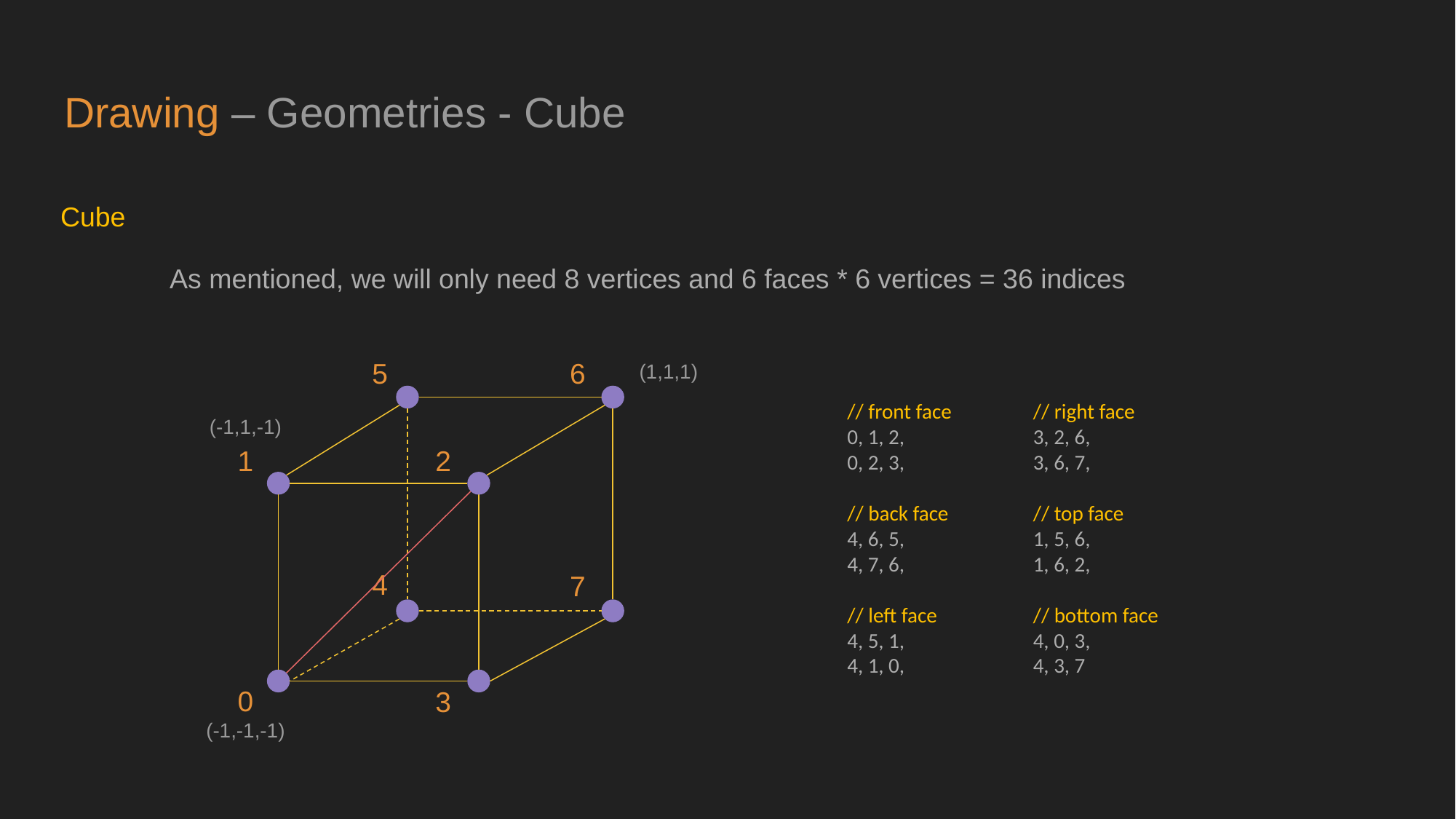

# Drawing – Geometries - Cube
Cube
	As mentioned, we will only need 8 vertices and 6 faces * 6 vertices = 36 indices
5
6
(1,1,1)

// front face
0, 1, 2,
0, 2, 3,

// back face
4, 6, 5,
4, 7, 6,

// left face
4, 5, 1,
4, 1, 0,

// right face
3, 2, 6,
3, 6, 7,

// top face
1, 5, 6,
1, 6, 2,

// bottom face
4, 0, 3,
4, 3, 7
(-1,1,-1)
1
2

4
7

0

3
(-1,-1,-1)